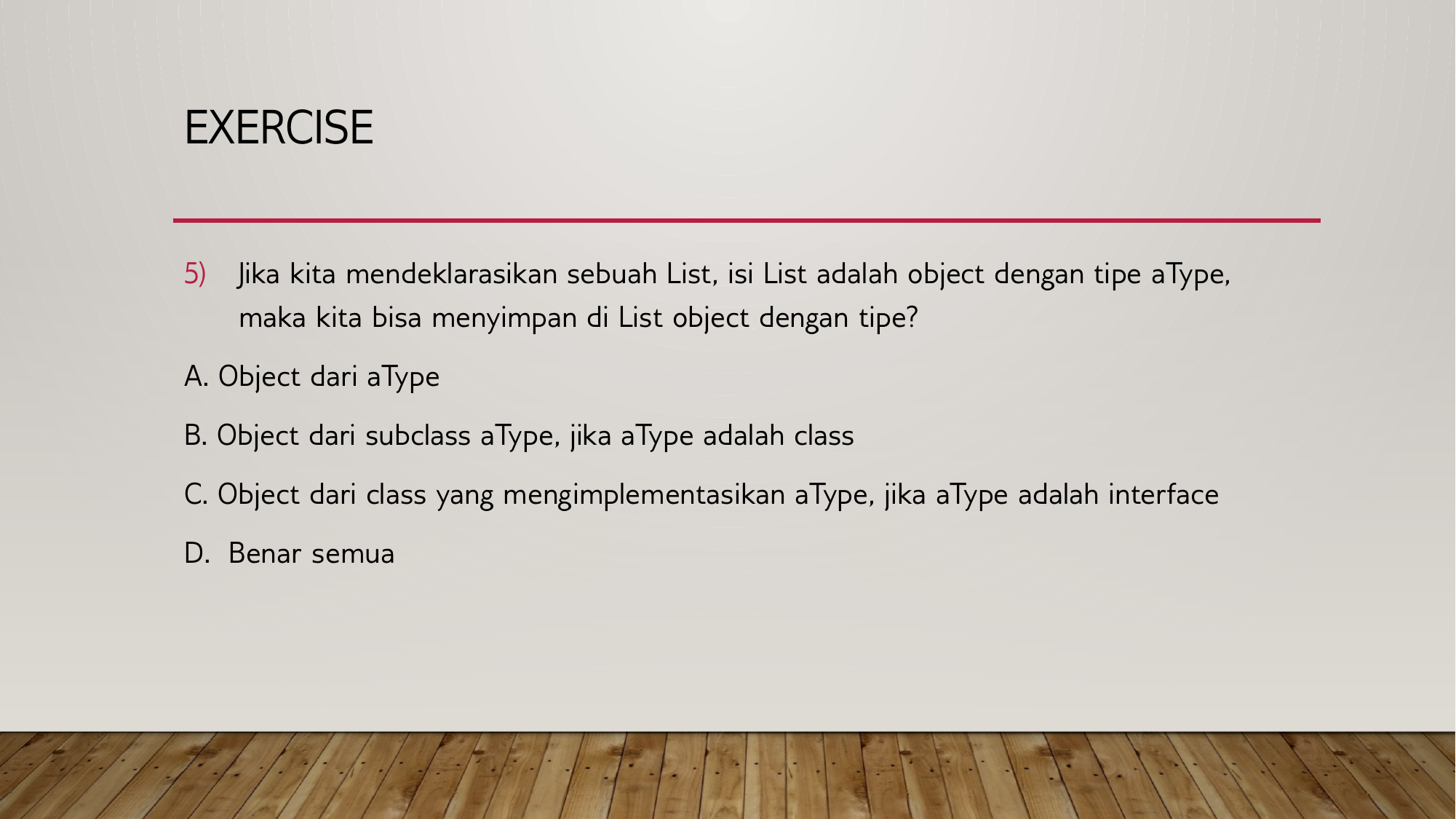

# EXERCISE
Jika kita mendeklarasikan sebuah List, isi List adalah object dengan tipe aType, maka kita bisa menyimpan di List object dengan tipe?
A. Object dari aType
B. Object dari subclass aType, jika aType adalah class
C. Object dari class yang mengimplementasikan aType, jika aType adalah interface
D.  Benar semua